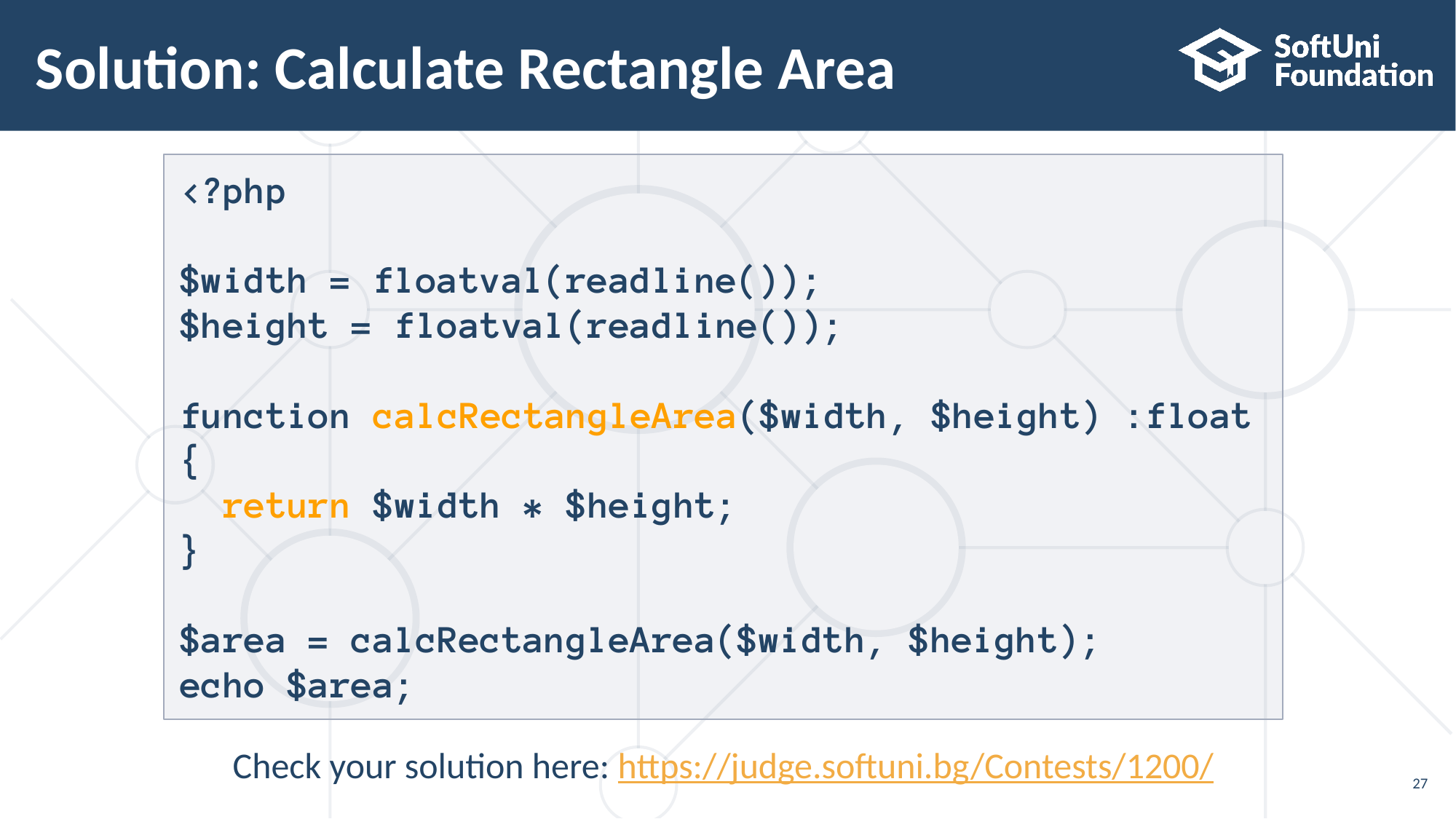

# Solution: Calculate Rectangle Area
<?php

$width = floatval(readline());
$height = floatval(readline());

function calcRectangleArea($width, $height) :float
{
  return $width * $height;
}

$area = calcRectangleArea($width, $height);
echo $area;
Check your solution here: https://judge.softuni.bg/Contests/1200/
27